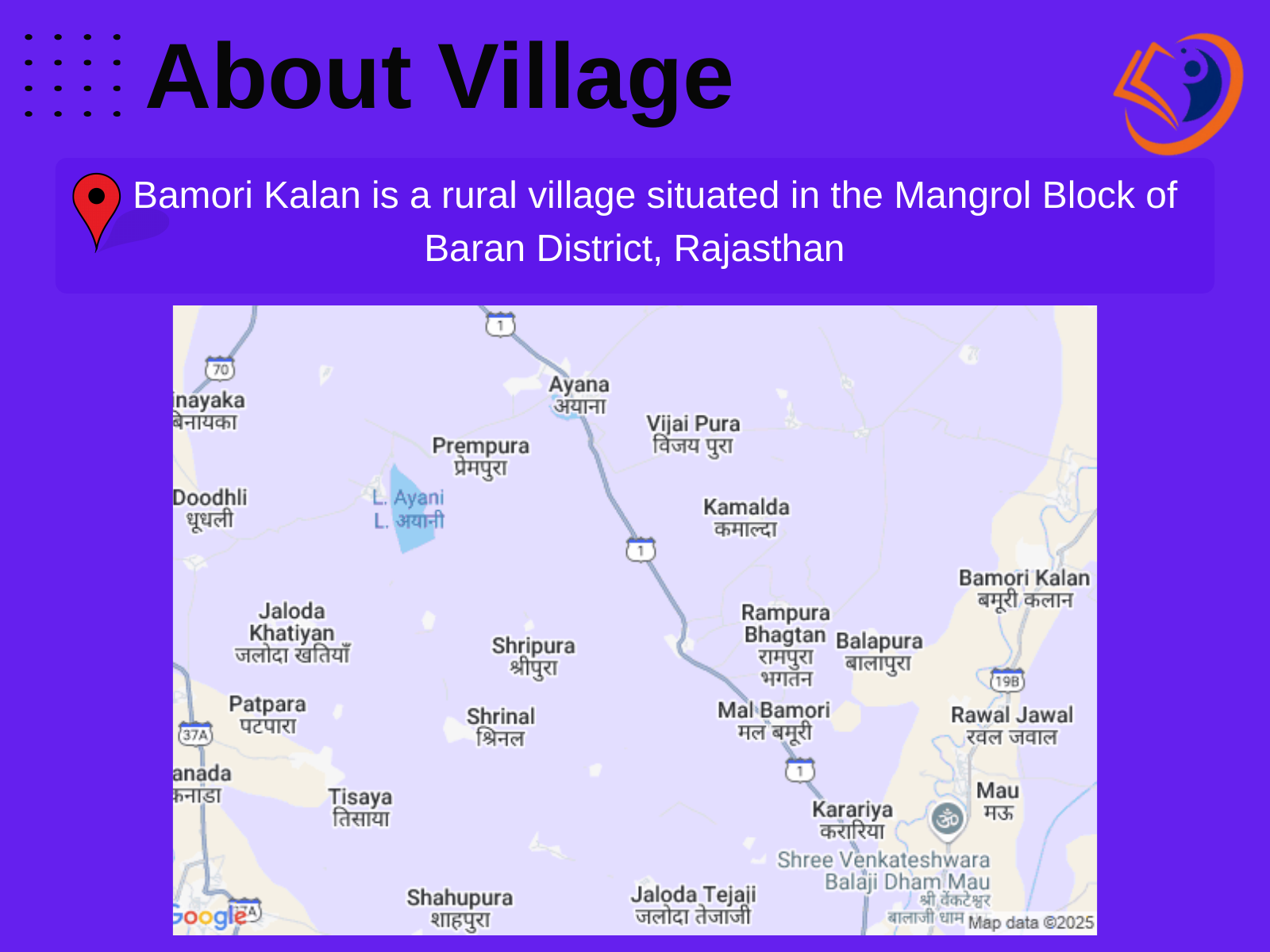

About Village

    Bamori Kalan is a rural village situated in the Mangrol Block of Baran District, Rajasthan